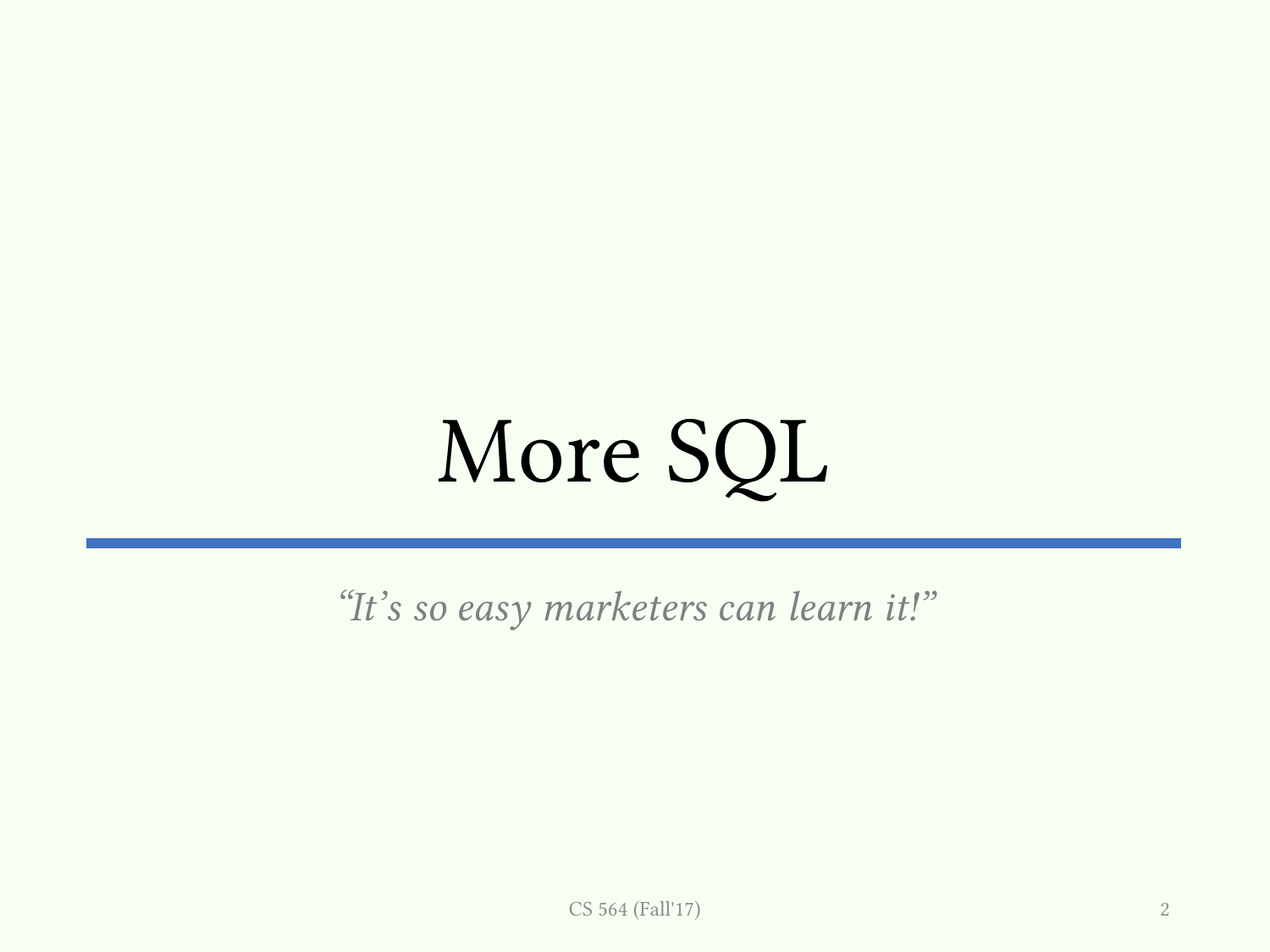

# More SQL
“It’s so easy marketers can learn it!”
CS 564 (Fall'17)
2